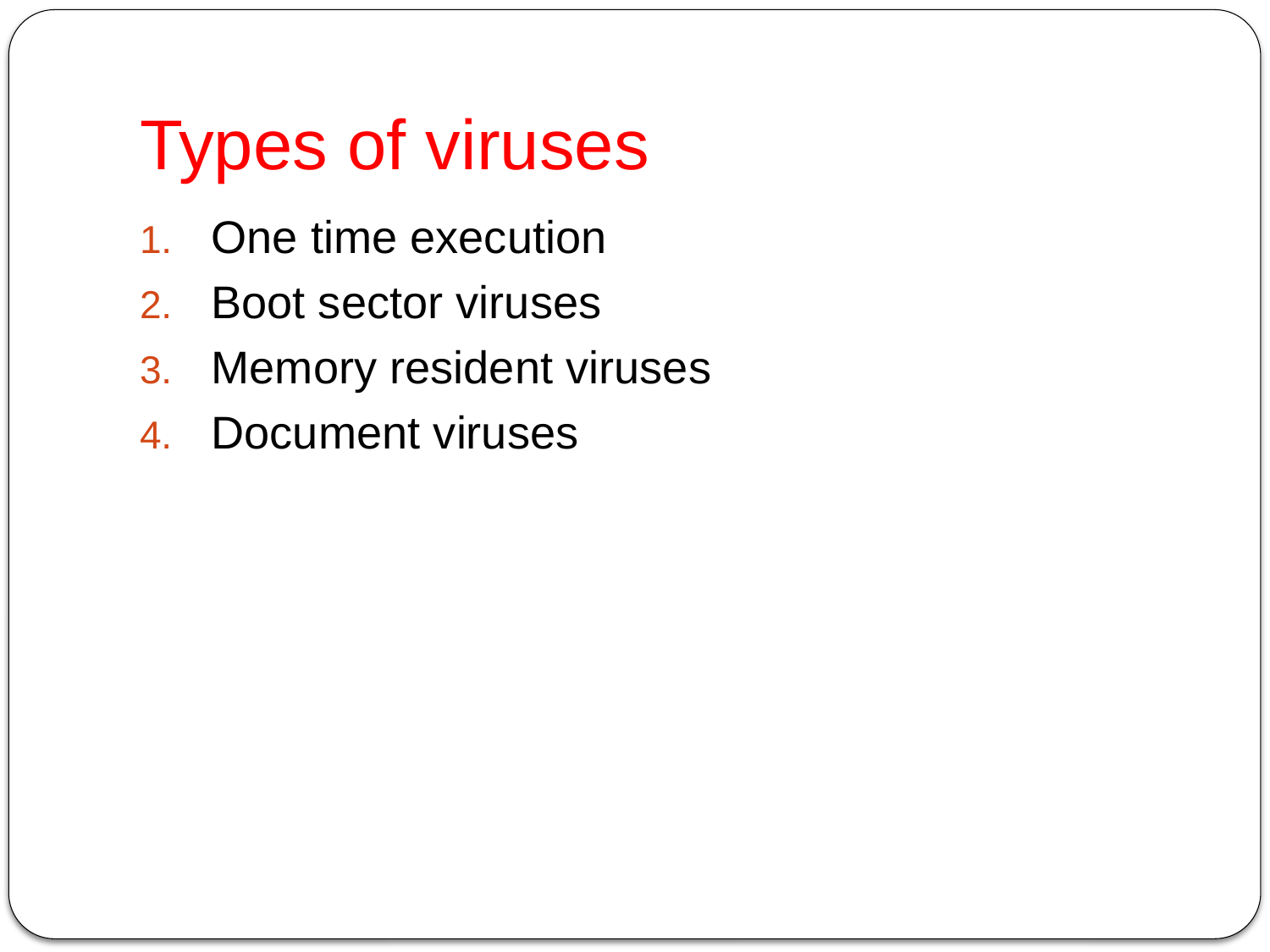

# Types of viruses
One time execution
Boot sector viruses
Memory resident viruses
Document viruses